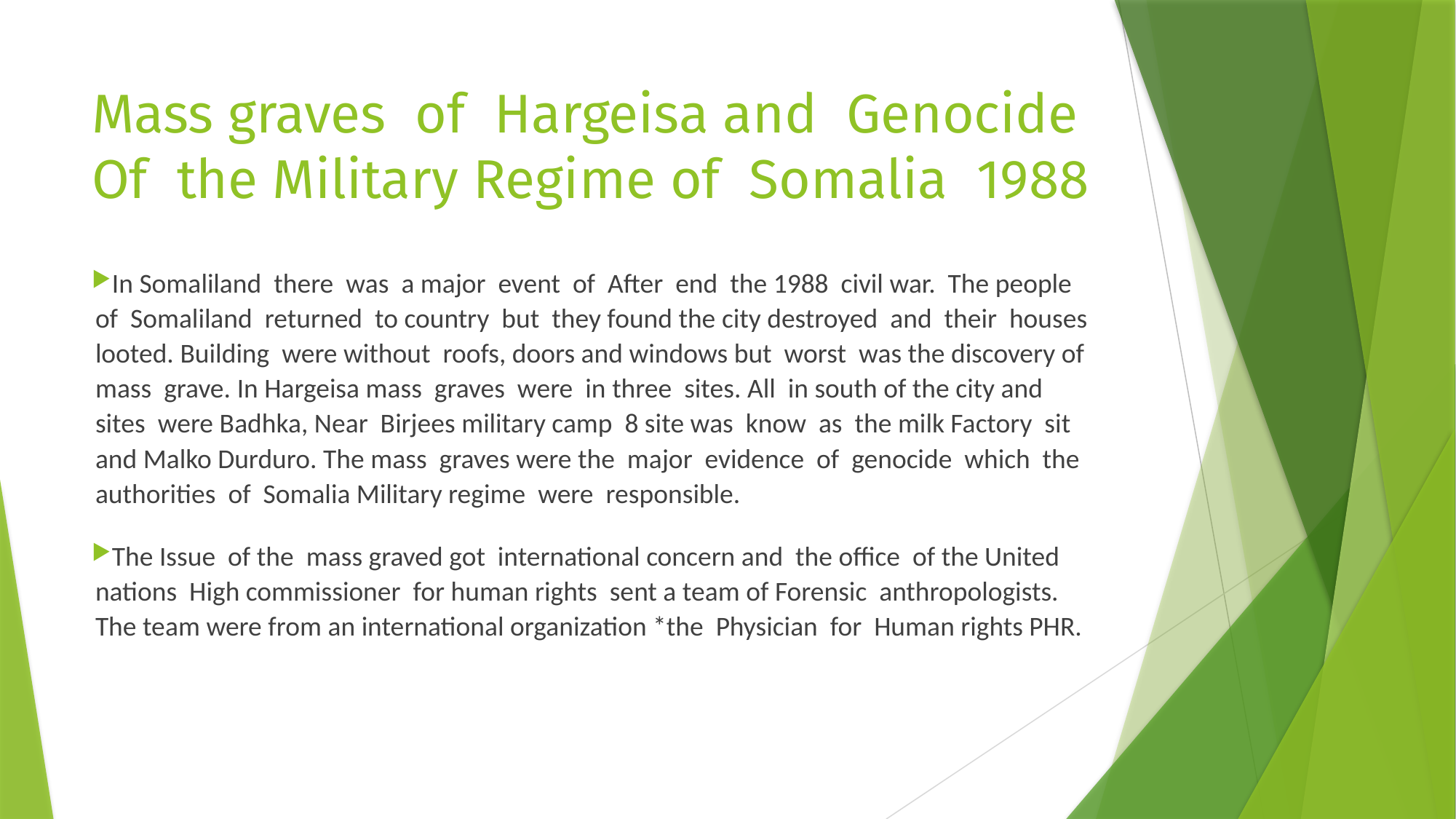

# Mass graves  of  Hargeisa and  Genocide Of  the Military Regime of  Somalia  1988
In Somaliland  there  was  a major  event  of  After  end  the 1988  civil war.  The people  of  Somaliland  returned  to country  but  they found the city destroyed  and  their  houses  looted. Building  were without  roofs, doors and windows but  worst  was the discovery of mass  grave. In Hargeisa mass  graves  were  in three  sites. All  in south of the city and  sites  were Badhka, Near  Birjees military camp  8 site was  know  as  the milk Factory  sit and Malko Durduro. The mass  graves were the  major  evidence  of  genocide  which  the  authorities  of  Somalia Military regime  were  responsible.
The Issue  of the  mass graved got  international concern and  the office  of the United nations  High commissioner  for human rights  sent a team of Forensic  anthropologists. The team were from an international organization *the  Physician  for  Human rights PHR.